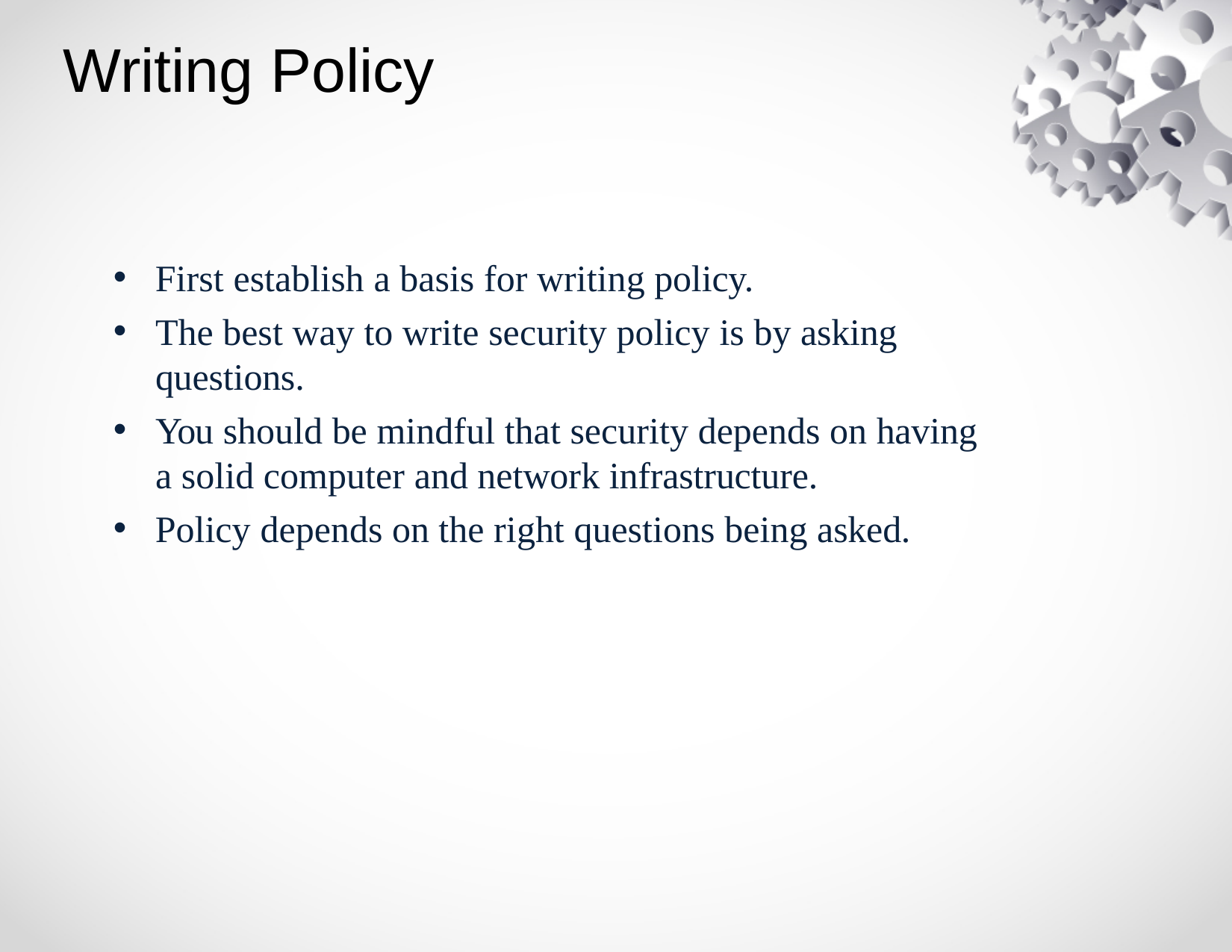

# Writing Policy
First establish a basis for writing policy.
The best way to write security policy is by asking questions.
You should be mindful that security depends on having a solid computer and network infrastructure.
Policy depends on the right questions being asked.